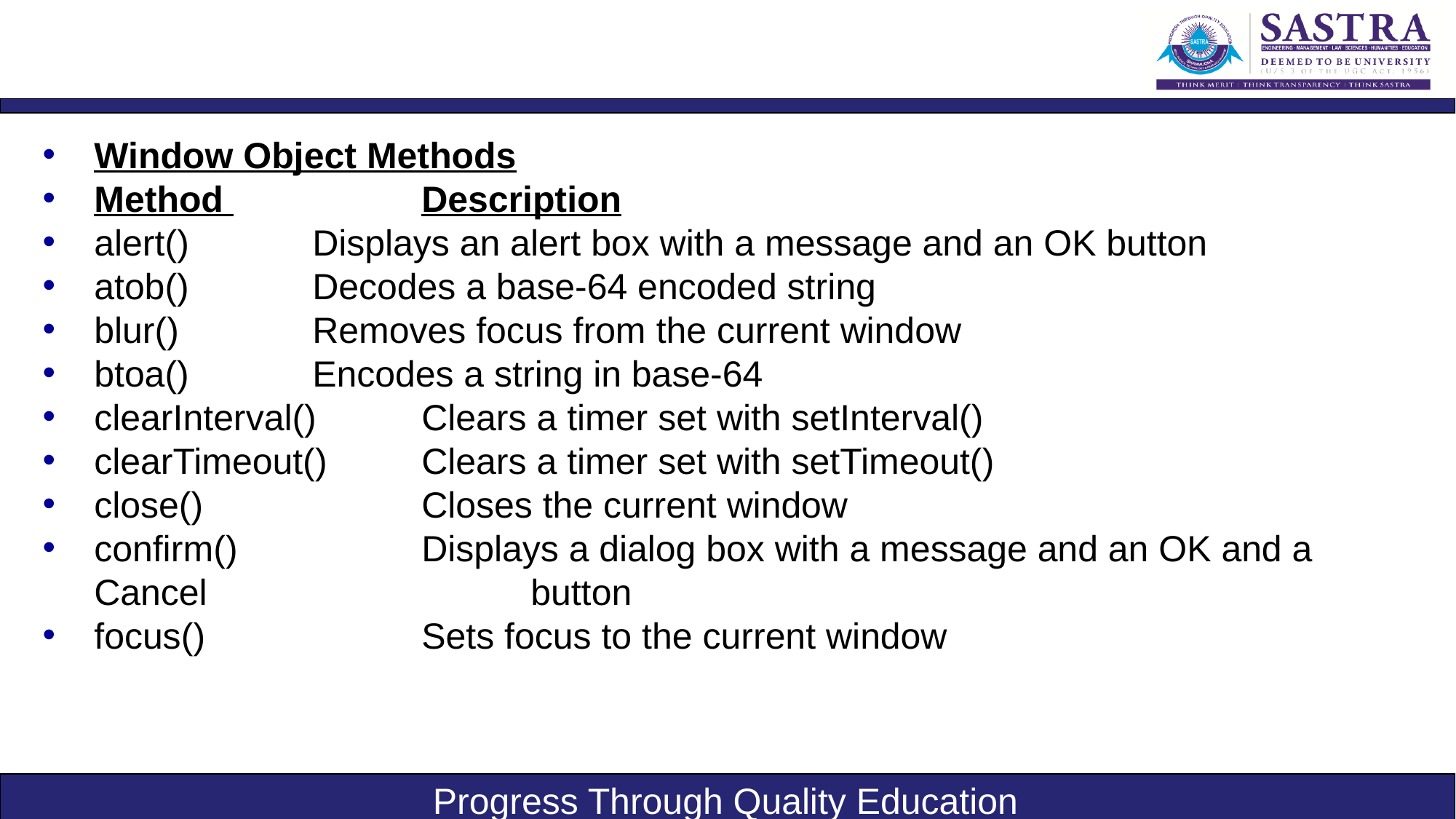

#
Window Object Methods
Method 		Description
alert() 		Displays an alert box with a message and an OK button
atob() 		Decodes a base-64 encoded string
blur() 		Removes focus from the current window
btoa() 		Encodes a string in base-64
clearInterval() 	Clears a timer set with setInterval()
clearTimeout() 	Clears a timer set with setTimeout()
close() 		Closes the current window
confirm() 		Displays a dialog box with a message and an OK and a Cancel 			button
focus() 		Sets focus to the current window